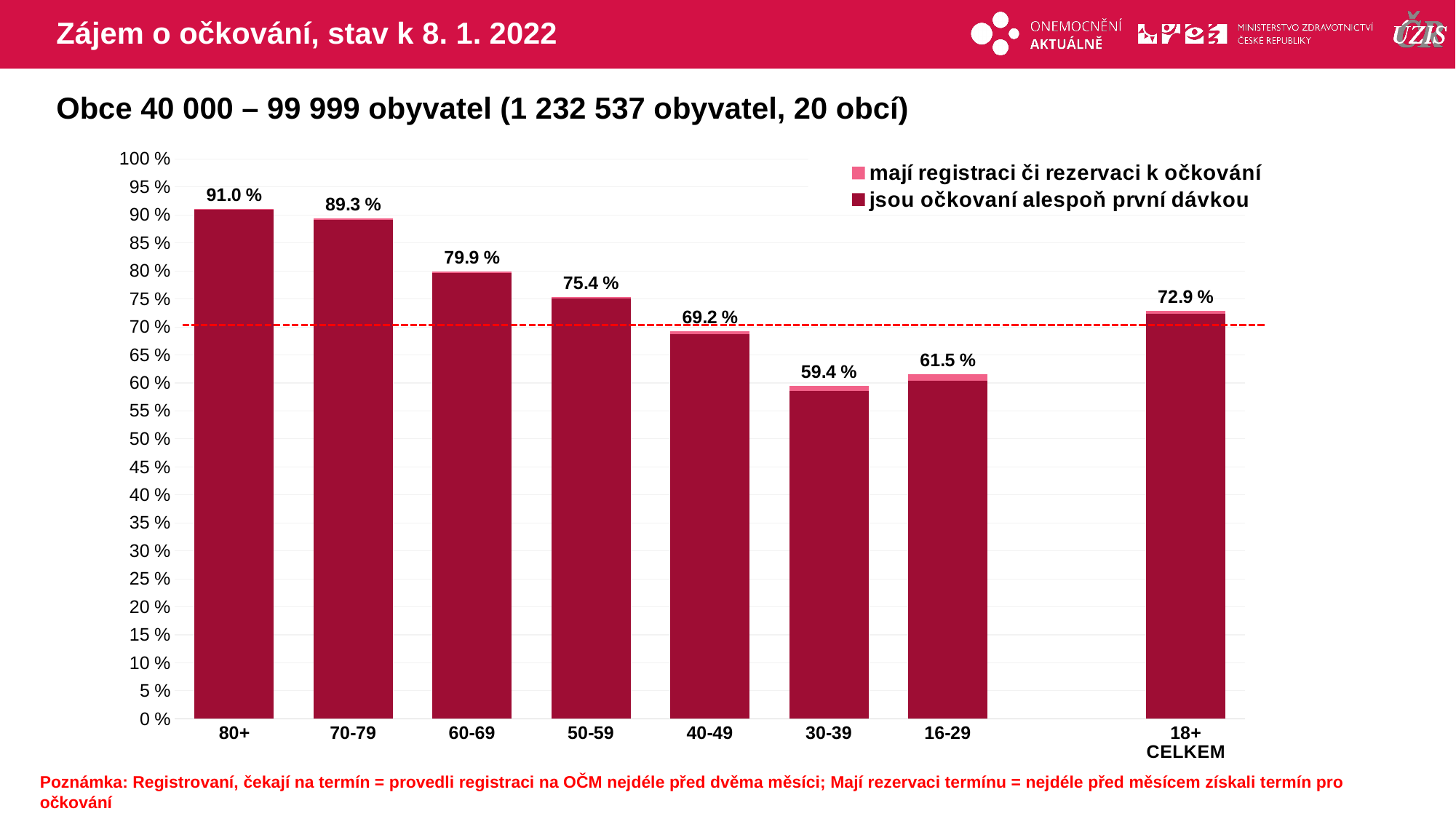

# Zájem o očkování, stav k 8. 1. 2022
Obce 40 000 – 99 999 obyvatel (1 232 537 obyvatel, 20 obcí)

### Chart

| Category | mají registraci či rezervaci k očkování | jsou očkovaní alespoň první dávkou |
|---|---|---|
| 80+ | 91.04727 | 90.9009536 |
| 70-79 | 89.32811 | 89.1749165 |
| 60-69 | 79.86112 | 79.6775315 |
| 50-59 | 75.36597 | 75.035818 |
| 40-49 | 69.22711 | 68.7483073 |
| 30-39 | 59.43678 | 58.5664052 |
| 16-29 | 61.52246 | 60.3444303 |
|  | None | None |
| 18+ CELKEM | 72.8551 | 72.3460973 |
Poznámka: Registrovaní, čekají na termín = provedli registraci na OČM nejdéle před dvěma měsíci; Mají rezervaci termínu = nejdéle před měsícem získali termín pro očkování